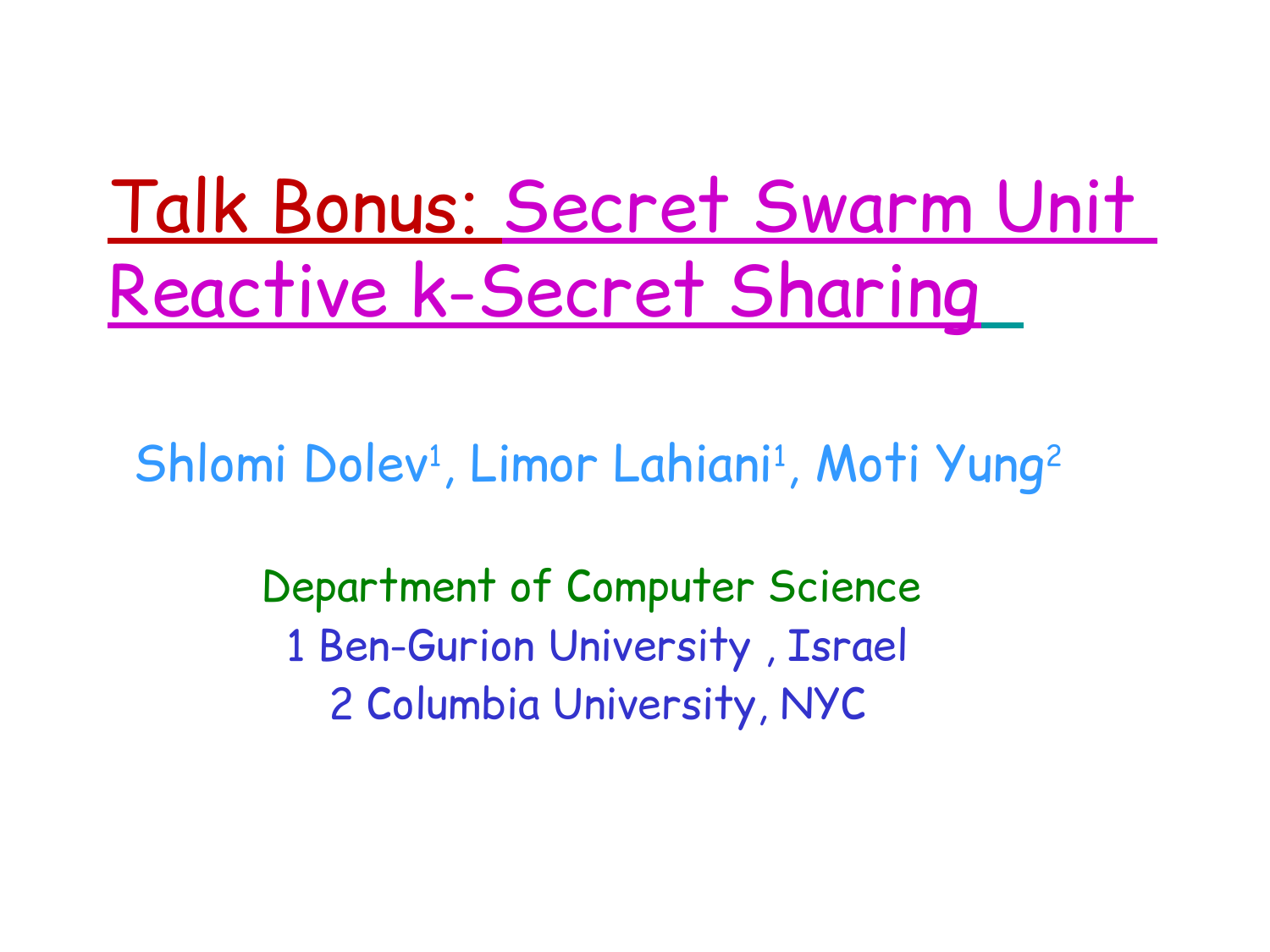

# Talk Bonus: Secret Swarm Unit Reactive k-Secret Sharing

Shlomi Dolev1, Limor Lahiani1, Moti Yung2

Department of Computer Science
1 Ben-Gurion University , Israel
2 Columbia University, NYC